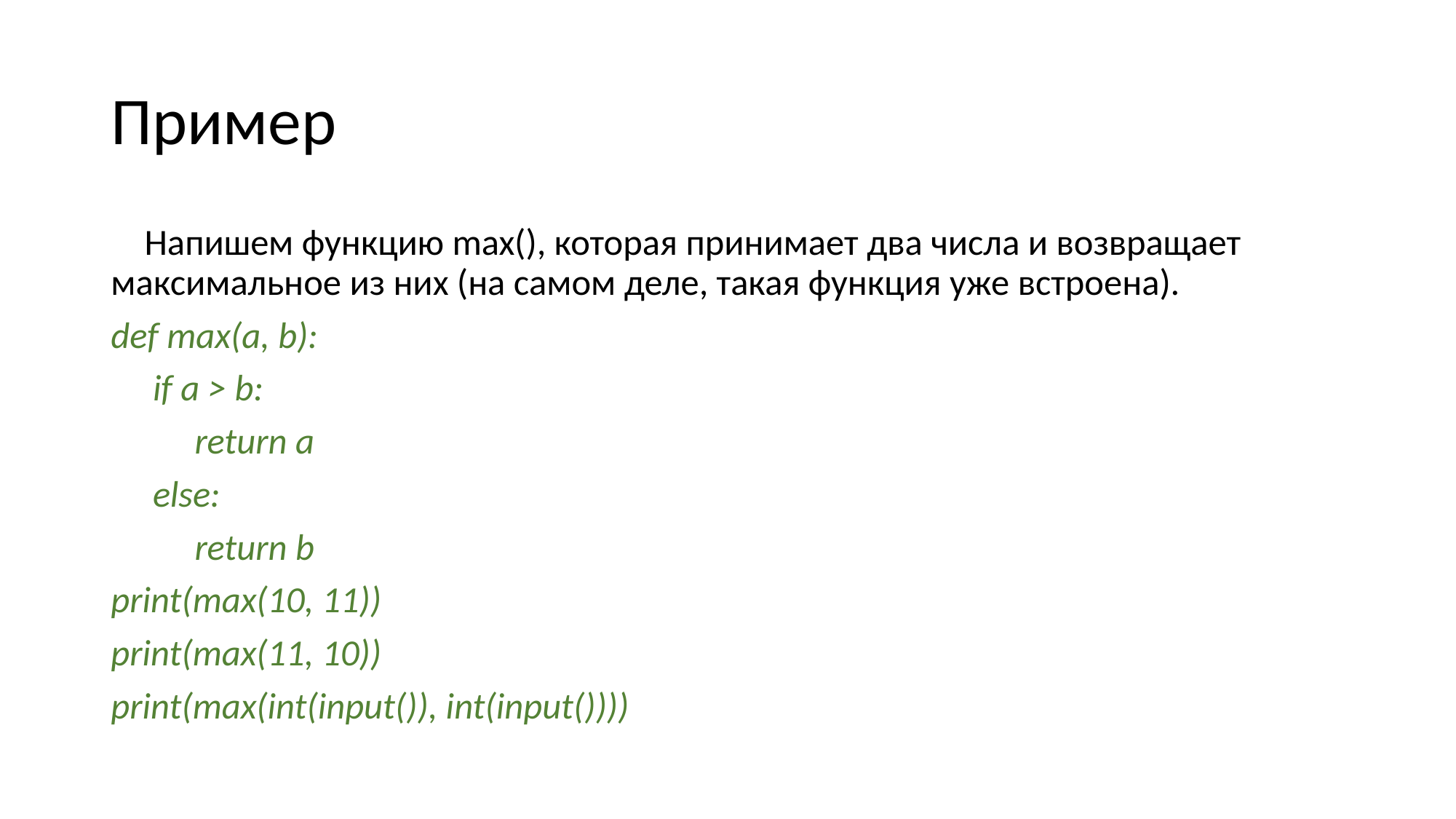

# Пример
    Напишем функцию max(), которая принимает два числа и возвращает максимальное из них (на самом деле, такая функция уже встроена).
def max(a, b):
     if a > b:
          return a
     else:
          return b
print(max(10, 11))
print(max(11, 10))
print(max(int(input()), int(input())))